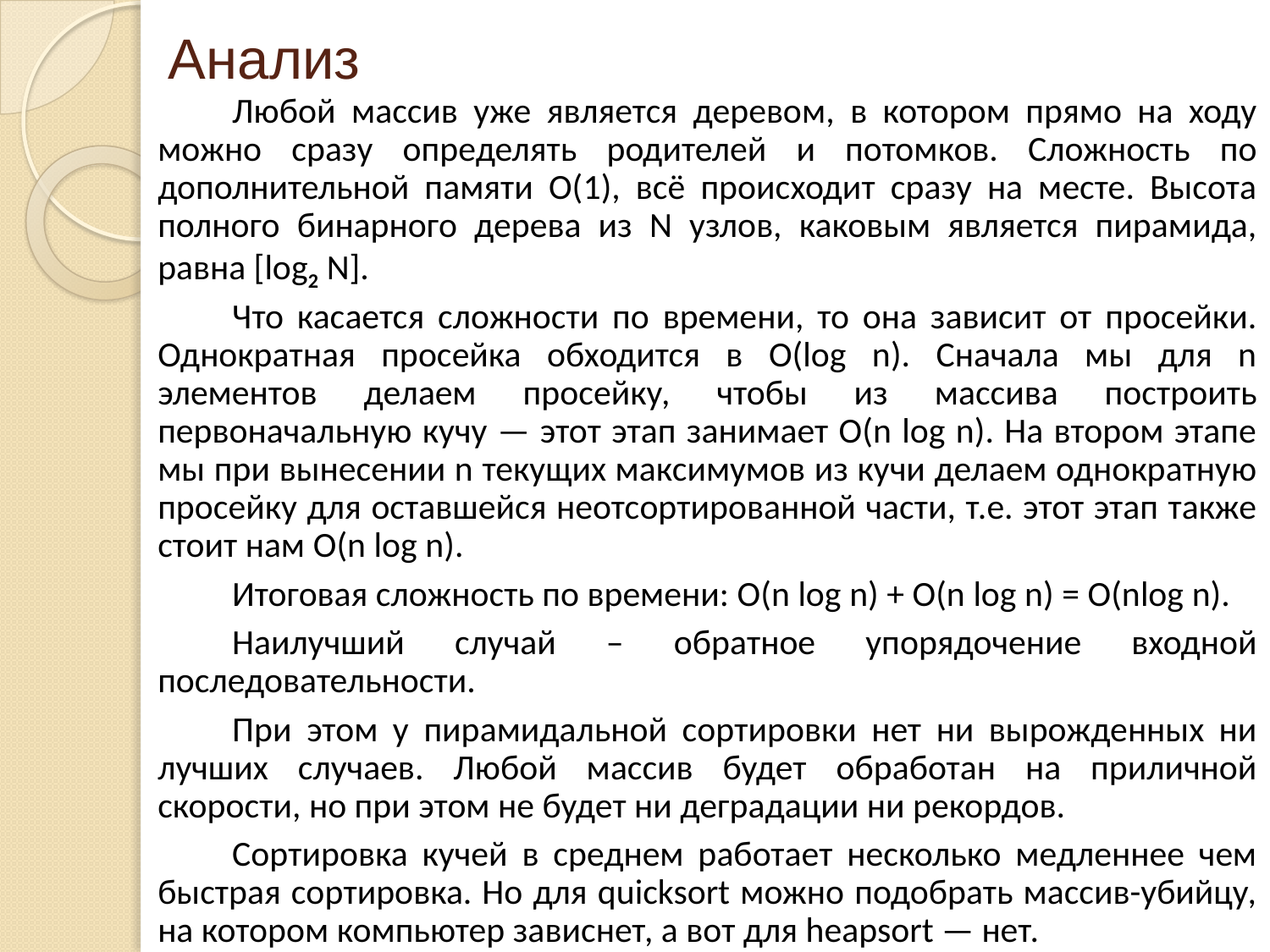

# Анализ
Любой массив уже является деревом, в котором прямо на ходу можно сразу определять родителей и потомков. Сложность по дополнительной памяти O(1), всё происходит сразу на месте. Высота полного бинарного дерева из N узлов, каковым является пирамида, равна [log2 N].
Что касается сложности по времени, то она зависит от просейки. Однократная просейка обходится в O(log n). Сначала мы для n элементов делаем просейку, чтобы из массива построить первоначальную кучу — этот этап занимает O(n log n). На втором этапе мы при вынесении n текущих максимумов из кучи делаем однократную просейку для оставшейся неотсортированной части, т.е. этот этап также стоит нам O(n log n).
Итоговая сложность по времени: O(n log n) + O(n log n) = O(nlog n).
Наилучший случай – обратное упорядочение входной последовательности.
При этом у пирамидальной сортировки нет ни вырожденных ни лучших случаев. Любой массив будет обработан на приличной скорости, но при этом не будет ни деградации ни рекордов.
Сортировка кучей в среднем работает несколько медленнее чем быстрая сортировка. Но для quicksort можно подобрать массив-убийцу, на котором компьютер зависнет, а вот для heapsort — нет.